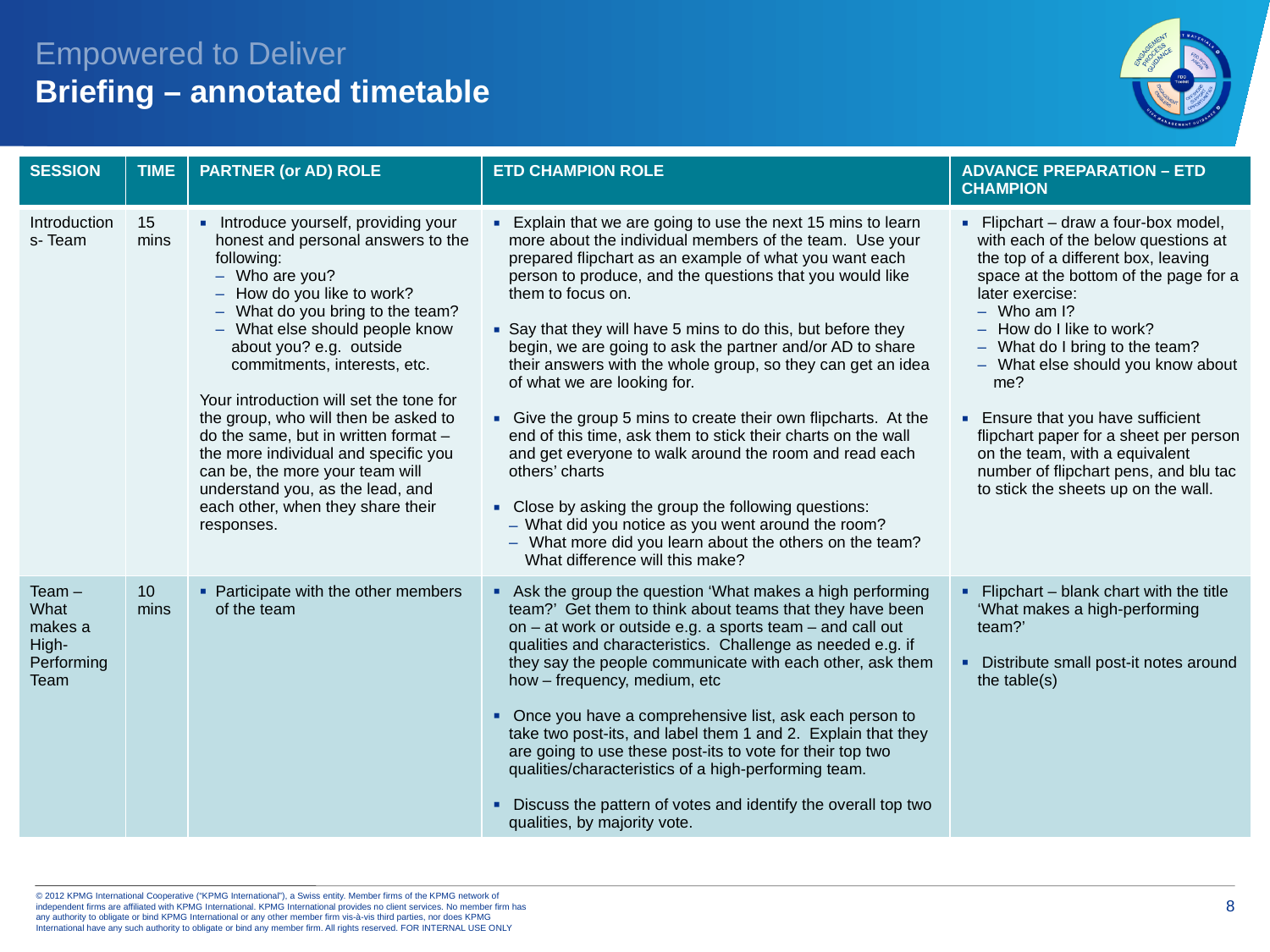

# Empowered to Deliver Briefing – annotated timetable
| SESSION | TIME | PARTNER (or AD) ROLE | ETD CHAMPION ROLE | ADVANCE PREPARATION – ETD CHAMPION |
| --- | --- | --- | --- | --- |
| Introductions- Team | 15 mins | Introduce yourself, providing your honest and personal answers to the following: Who are you? How do you like to work? What do you bring to the team? What else should people know about you? e.g. outside commitments, interests, etc. Your introduction will set the tone for the group, who will then be asked to do the same, but in written format – the more individual and specific you can be, the more your team will understand you, as the lead, and each other, when they share their responses. | Explain that we are going to use the next 15 mins to learn more about the individual members of the team. Use your prepared flipchart as an example of what you want each person to produce, and the questions that you would like them to focus on. Say that they will have 5 mins to do this, but before they begin, we are going to ask the partner and/or AD to share their answers with the whole group, so they can get an idea of what we are looking for. Give the group 5 mins to create their own flipcharts. At the end of this time, ask them to stick their charts on the wall and get everyone to walk around the room and read each others’ charts Close by asking the group the following questions: What did you notice as you went around the room? What more did you learn about the others on the team? What difference will this make? | Flipchart – draw a four-box model, with each of the below questions at the top of a different box, leaving space at the bottom of the page for a later exercise: Who am I? How do I like to work? What do I bring to the team? What else should you know about me? Ensure that you have sufficient flipchart paper for a sheet per person on the team, with a equivalent number of flipchart pens, and blu tac to stick the sheets up on the wall. |
| Team – What makes a High-Performing Team | 10 mins | Participate with the other members of the team | Ask the group the question ‘What makes a high performing team?’ Get them to think about teams that they have been on – at work or outside e.g. a sports team – and call out qualities and characteristics. Challenge as needed e.g. if they say the people communicate with each other, ask them how – frequency, medium, etc Once you have a comprehensive list, ask each person to take two post-its, and label them 1 and 2. Explain that they are going to use these post-its to vote for their top two qualities/characteristics of a high-performing team. Discuss the pattern of votes and identify the overall top two qualities, by majority vote. | Flipchart – blank chart with the title ‘What makes a high-performing team?’ Distribute small post-it notes around the table(s) |